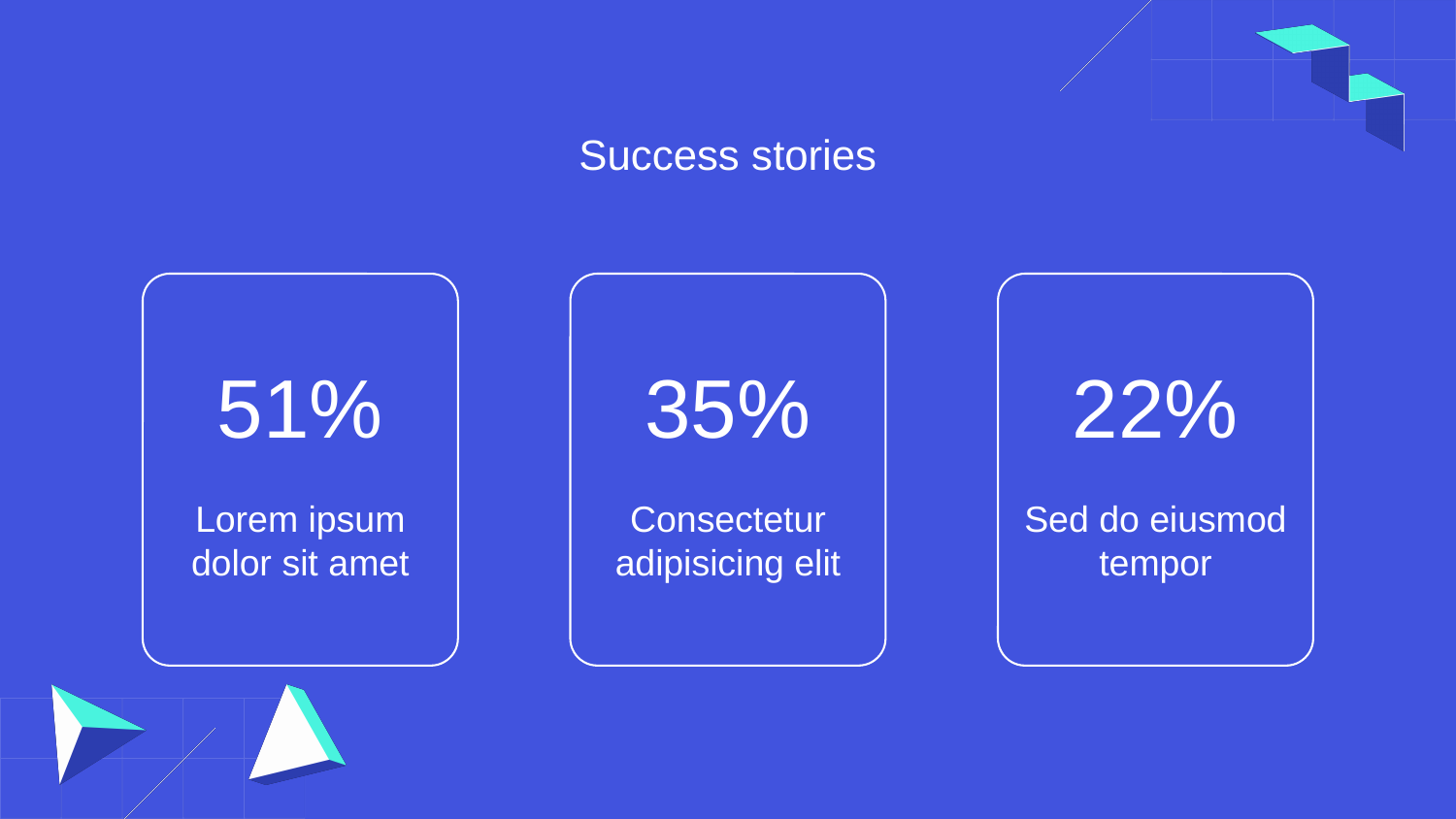

Success stories

51%
35%
22%
Lorem ipsum dolor sit amet
Consectetur adipisicing elit
Sed do eiusmod tempor